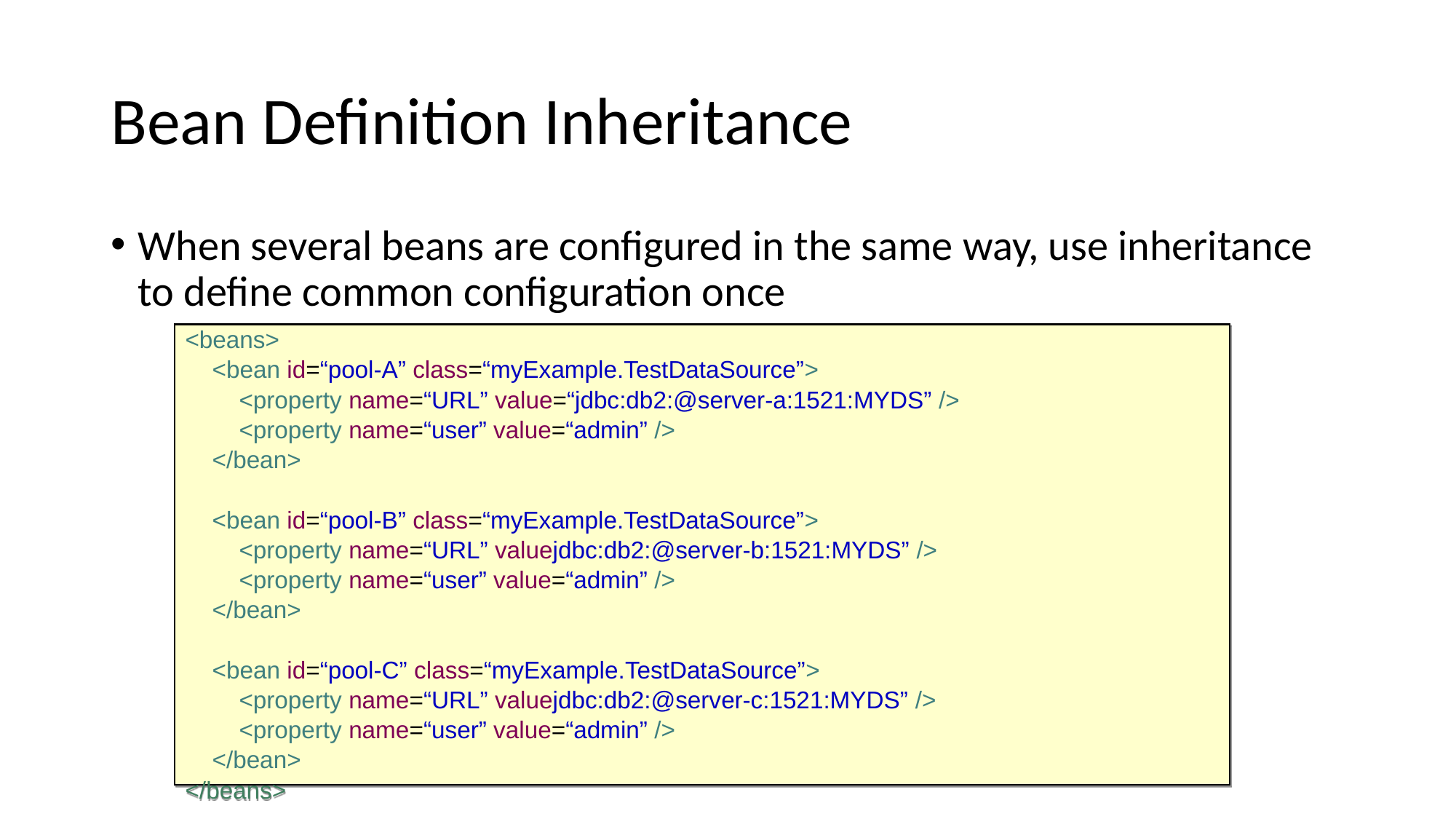

# Bean Definition Inheritance
When several beans are configured in the same way, use inheritance to define common configuration once

<beans>
    <bean id=“pool-A” class=“myExample.TestDataSource”>
        <property name=“URL” value=“jdbc:db2:@server-a:1521:MYDS” />
        <property name=“user” value=“admin” />
    </bean>

    <bean id=“pool-B” class=“myExample.TestDataSource”>
        <property name=“URL” valuejdbc:db2:@server-b:1521:MYDS” />
        <property name=“user” value=“admin” />
    </bean>

    <bean id=“pool-C” class=“myExample.TestDataSource”>
        <property name=“URL” valuejdbc:db2:@server-c:1521:MYDS” />
        <property name=“user” value=“admin” />
    </bean>
</beans>